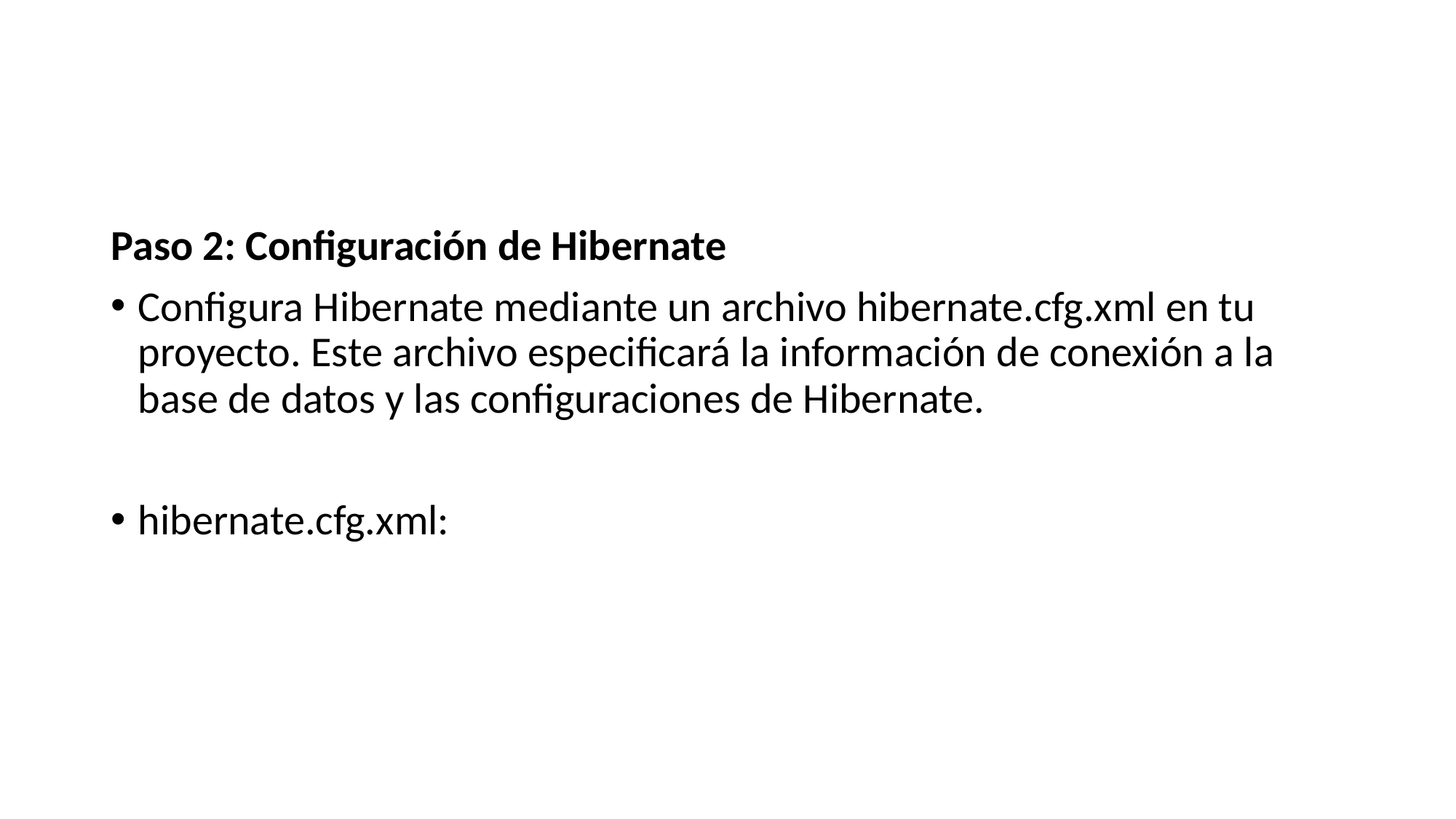

Paso 2: Configuración de Hibernate
Configura Hibernate mediante un archivo hibernate.cfg.xml en tu proyecto. Este archivo especificará la información de conexión a la base de datos y las configuraciones de Hibernate.

hibernate.cfg.xml: